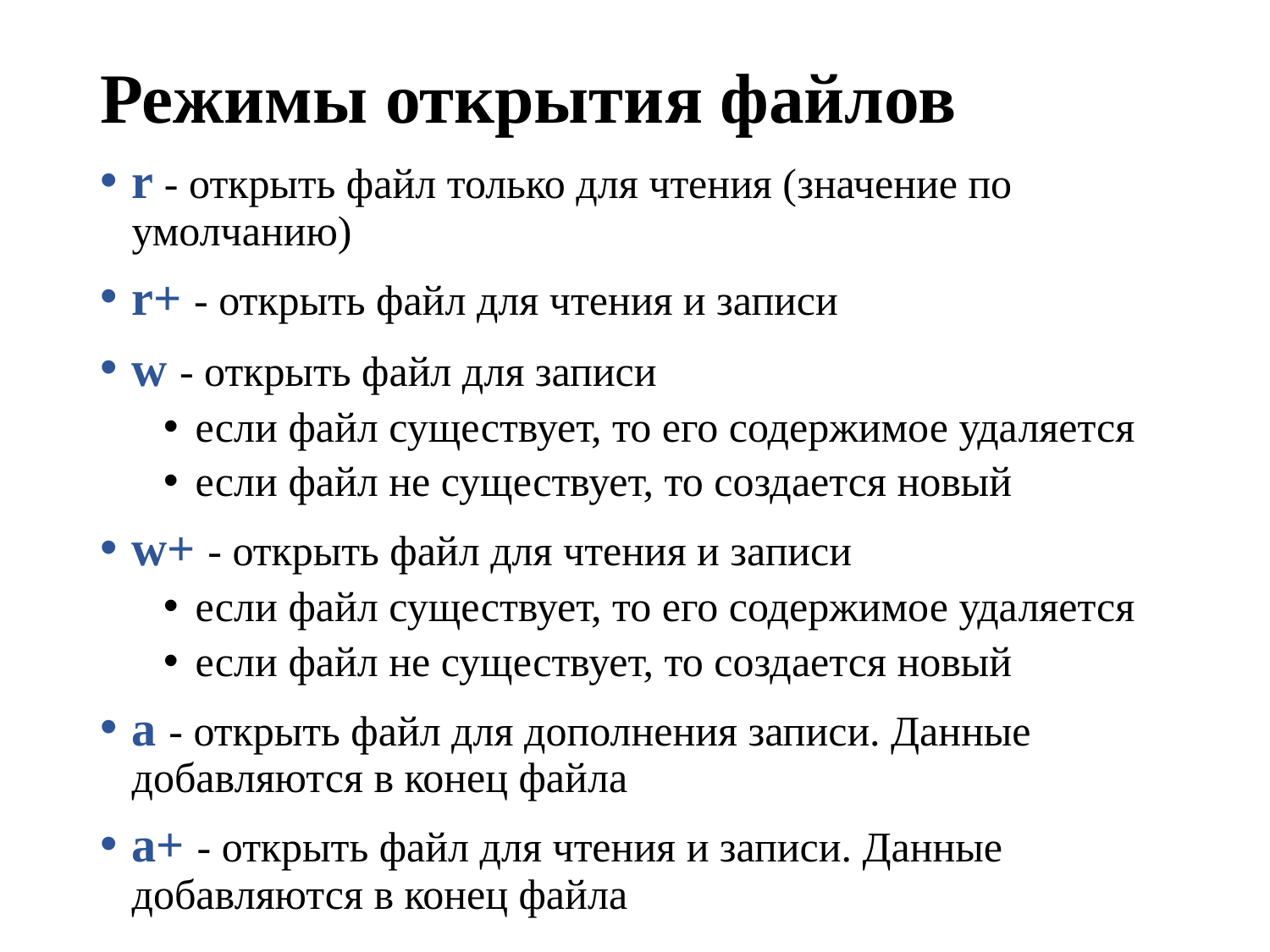

# Режимы открытия файлов
r - открыть файл только для чтения (значение по умолчанию)
r+ - открыть файл для чтения и записи
w - открыть файл для записи
если файл существует, то его содержимое удаляется
если файл не существует, то создается новый
w+ - открыть файл для чтения и записи
если файл существует, то его содержимое удаляется
если файл не существует, то создается новый
a - открыть файл для дополнения записи. Данные добавляются в конец файла
a+ - открыть файл для чтения и записи. Данные добавляются в конец файла